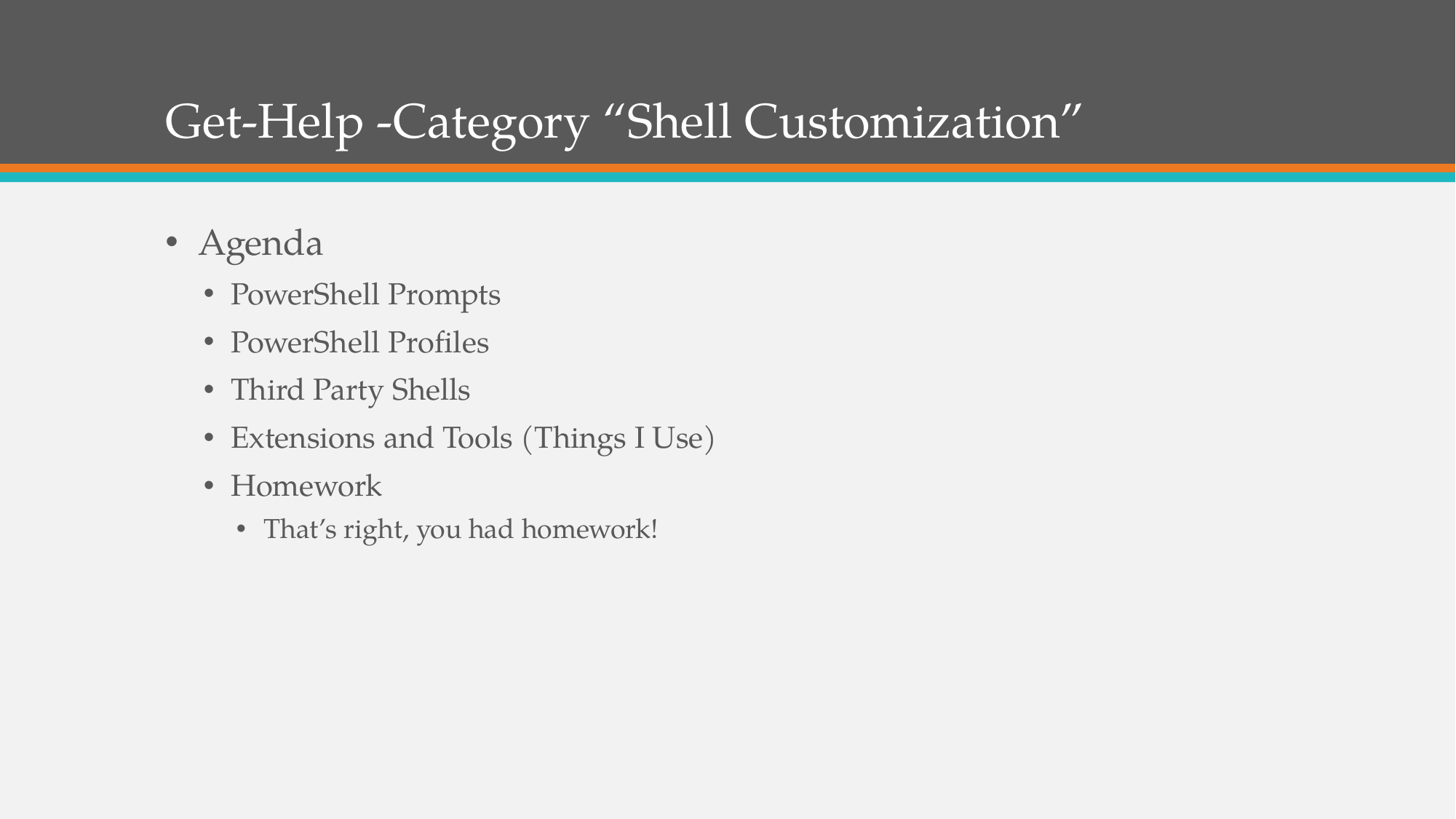

# Get-Help -Category “Shell Customization”
Agenda
PowerShell Prompts
PowerShell Profiles
Third Party Shells
Extensions and Tools (Things I Use)
Homework
That’s right, you had homework!